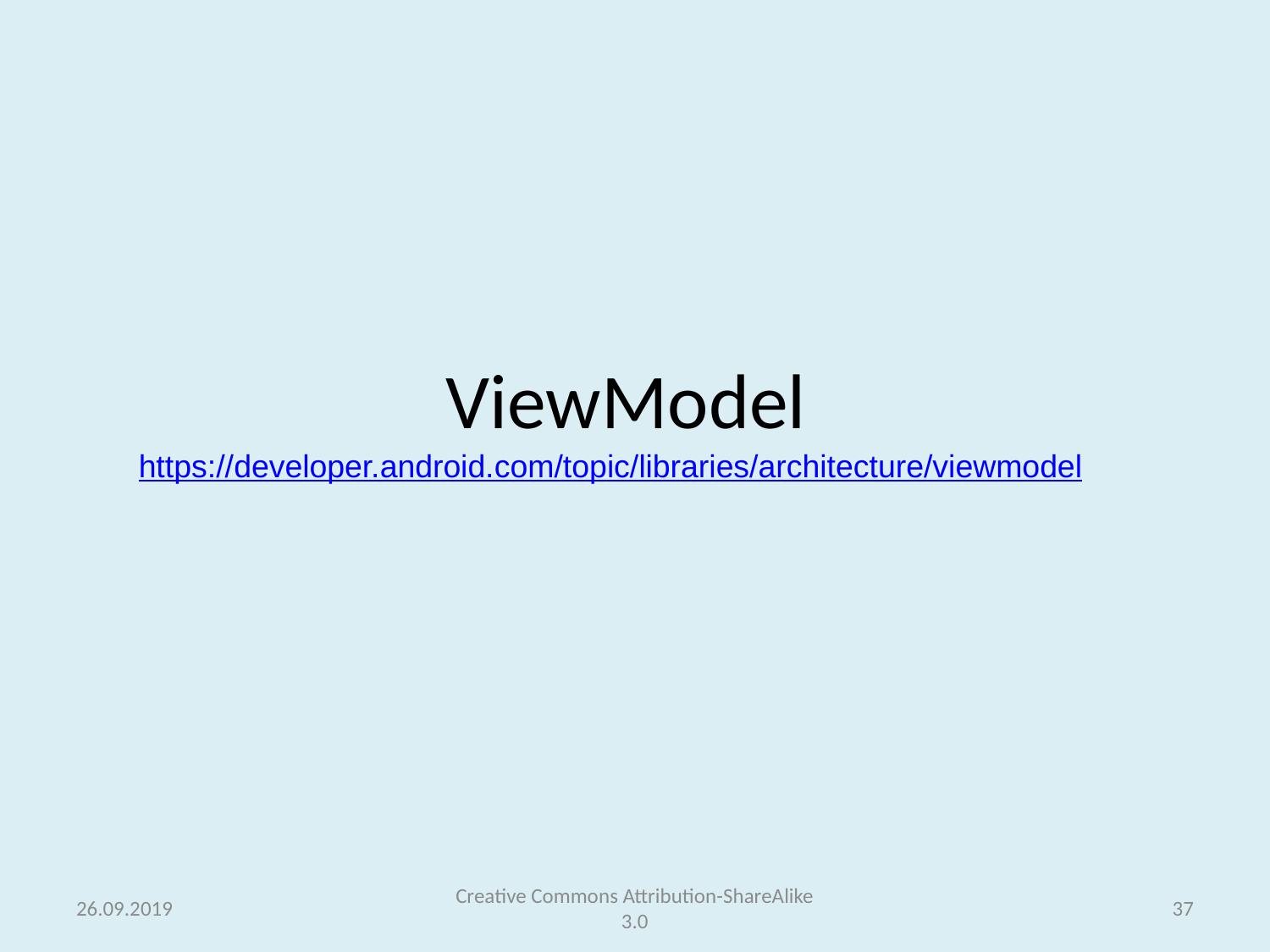

# ViewModel
https://developer.android.com/topic/libraries/architecture/viewmodel

26.09.2019
Creative Commons Attribution-ShareAlike 3.0
37